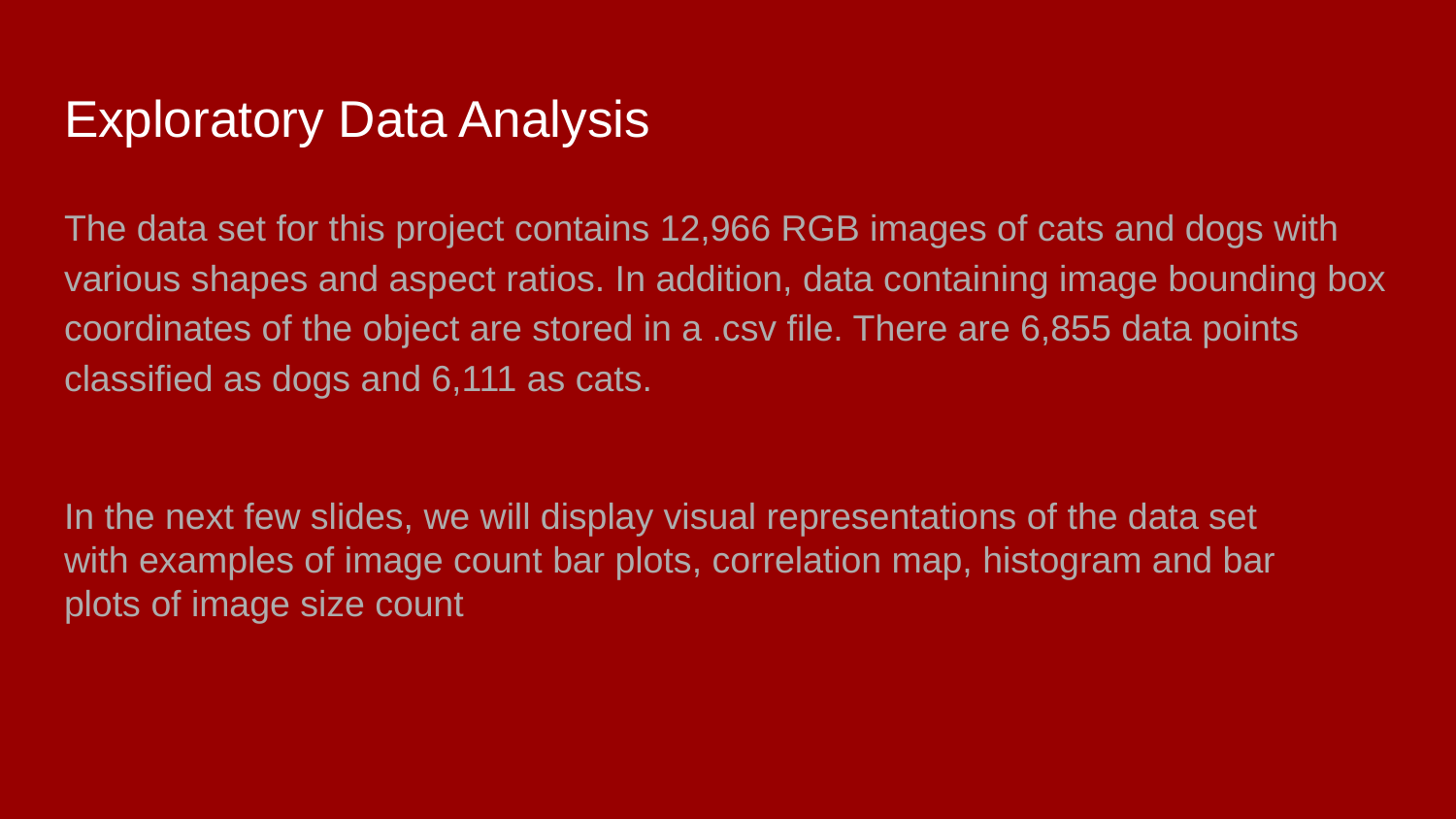

# Exploratory Data Analysis
The data set for this project contains 12,966 RGB images of cats and dogs with various shapes and aspect ratios. In addition, data containing image bounding box coordinates of the object are stored in a .csv file. There are 6,855 data points classified as dogs and 6,111 as cats.

In the next few slides, we will display visual representations of the data set with examples of image count bar plots, correlation map, histogram and bar plots of image size count